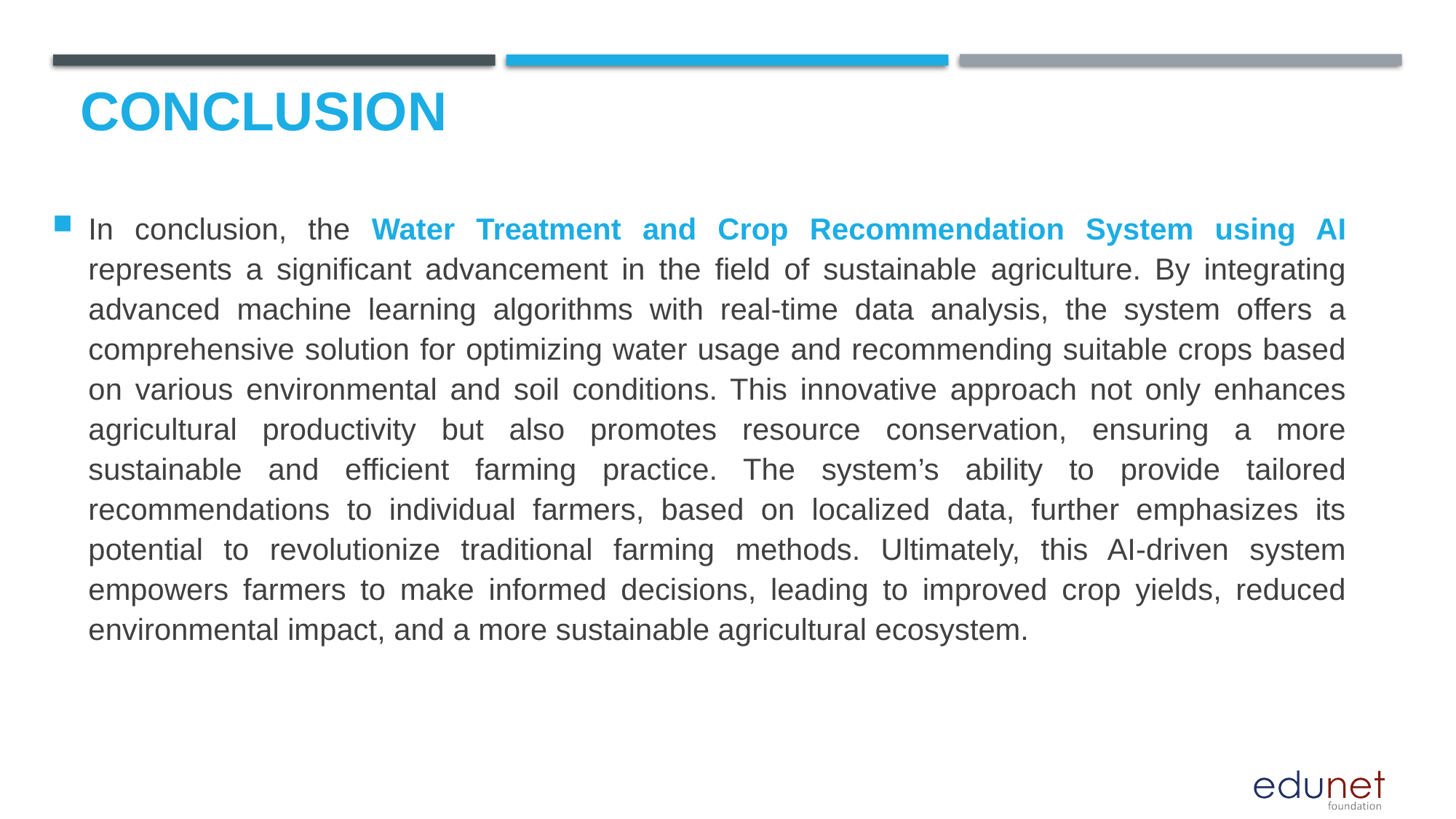

# Conclusion
In conclusion, the Water Treatment and Crop Recommendation System using AI represents a significant advancement in the field of sustainable agriculture. By integrating advanced machine learning algorithms with real-time data analysis, the system offers a comprehensive solution for optimizing water usage and recommending suitable crops based on various environmental and soil conditions. This innovative approach not only enhances agricultural productivity but also promotes resource conservation, ensuring a more sustainable and efficient farming practice. The system’s ability to provide tailored recommendations to individual farmers, based on localized data, further emphasizes its potential to revolutionize traditional farming methods. Ultimately, this AI-driven system empowers farmers to make informed decisions, leading to improved crop yields, reduced environmental impact, and a more sustainable agricultural ecosystem.